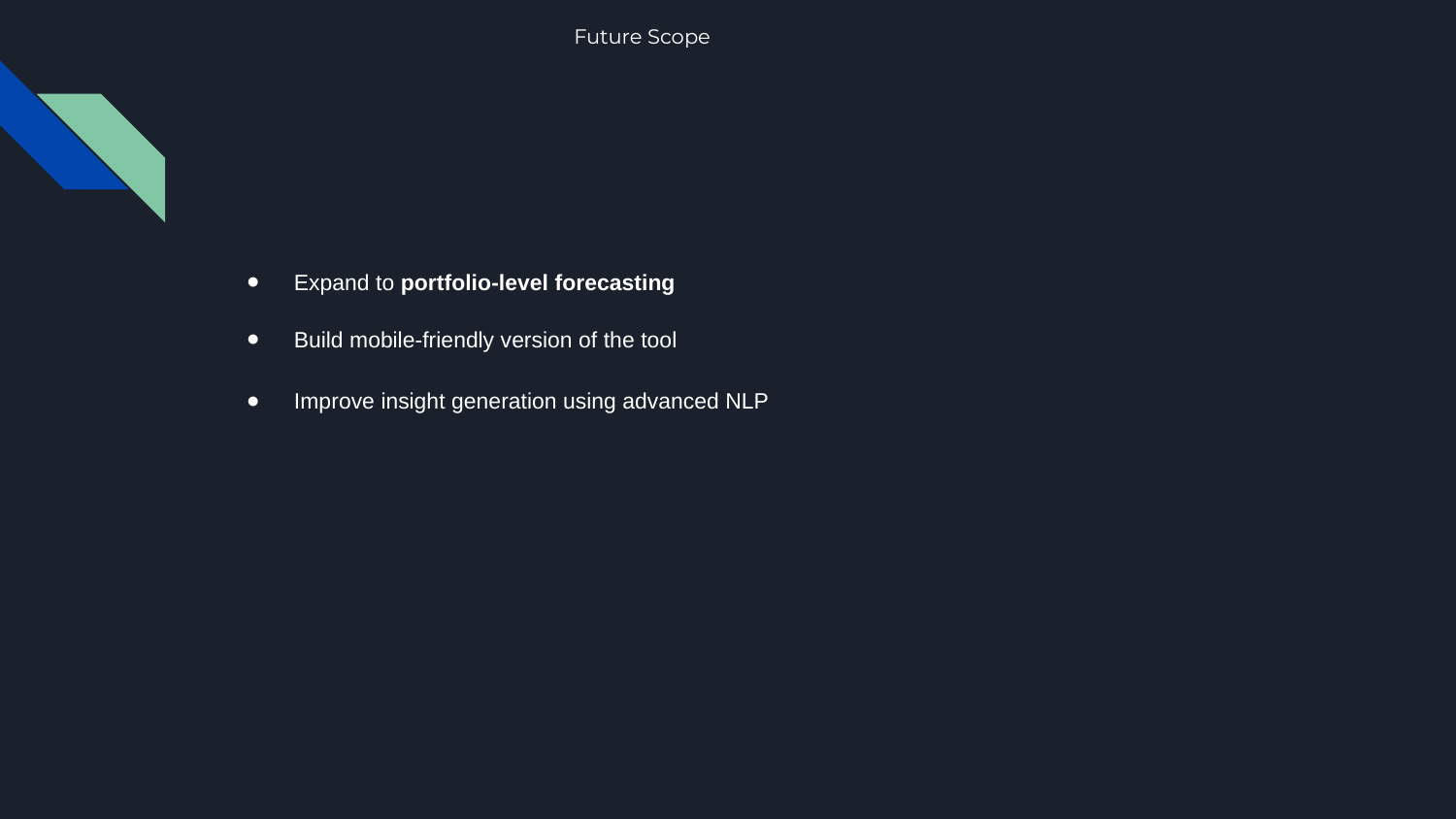

# Future Scope
Expand to portfolio-level forecasting
Build mobile-friendly version of the tool
Improve insight generation using advanced NLP